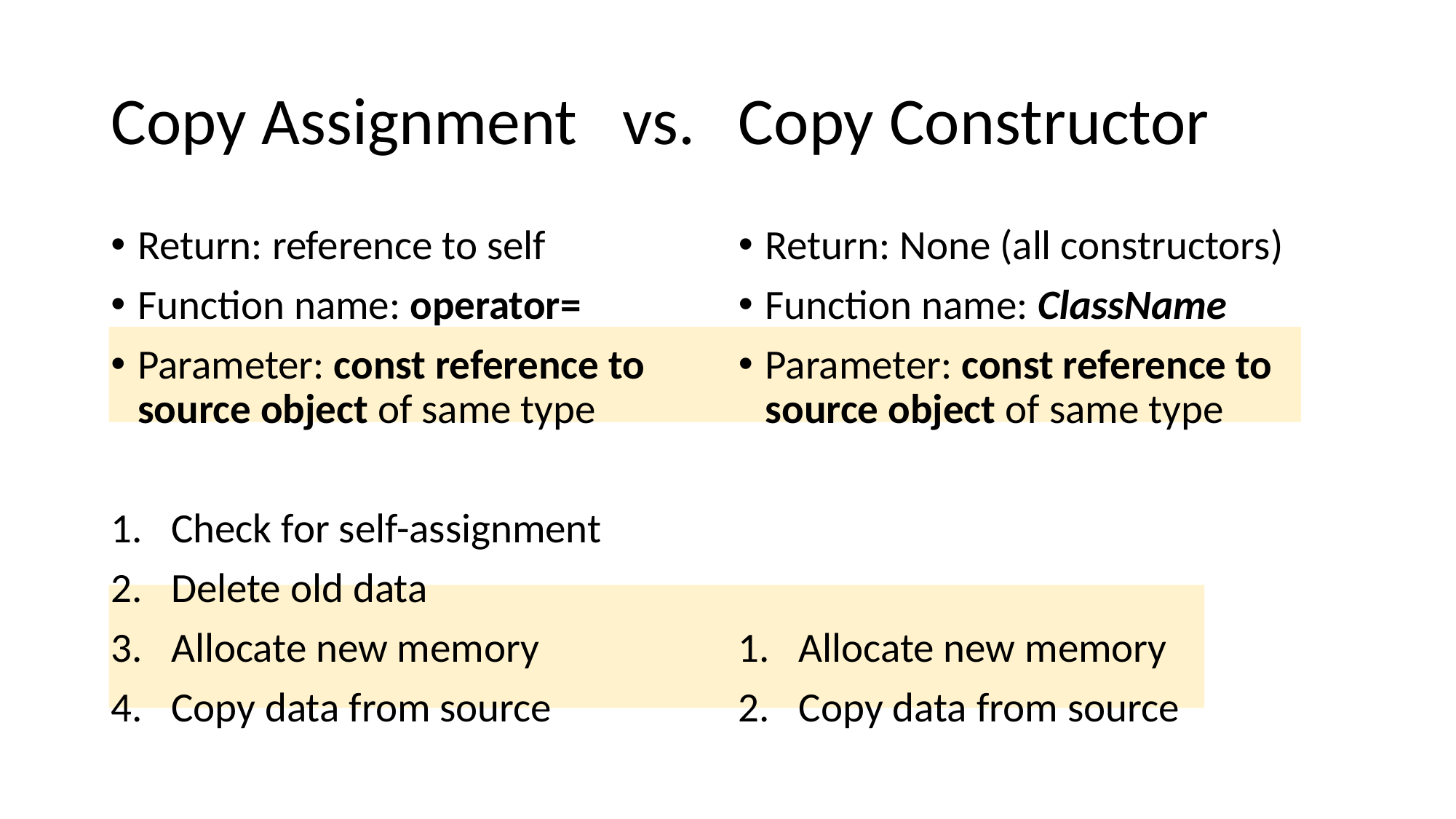

Copy Constructor
# Copy Assignment   vs.
Return: reference to self
Function name: operator=
Parameter: const reference to source object of same type

Check for self-assignment
Delete old data
Allocate new memory
Copy data from source
Return: None (all constructors)
Function name: ClassName
Parameter: const reference to source object of same type

Allocate new memory
Copy data from source